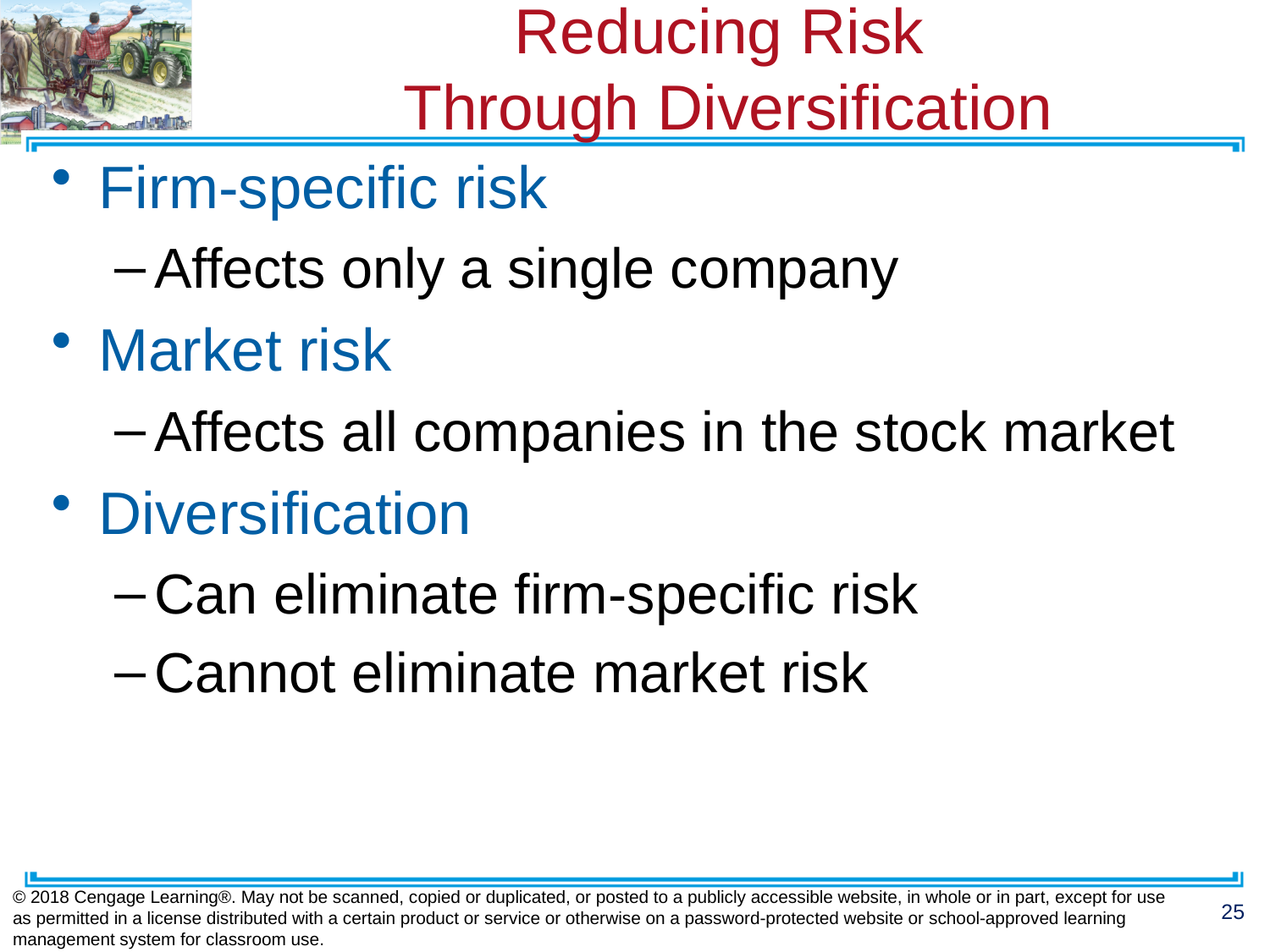

# Reducing Risk Through Diversification
Firm-specific risk
Affects only a single company
Market risk
Affects all companies in the stock market
Diversification
Can eliminate firm-specific risk
Cannot eliminate market risk

© 2018 Cengage Learning®. May not be scanned, copied or duplicated, or posted to a publicly accessible website, in whole or in part, except for use as permitted in a license distributed with a certain product or service or otherwise on a password-protected website or school-approved learning management system for classroom use.
25